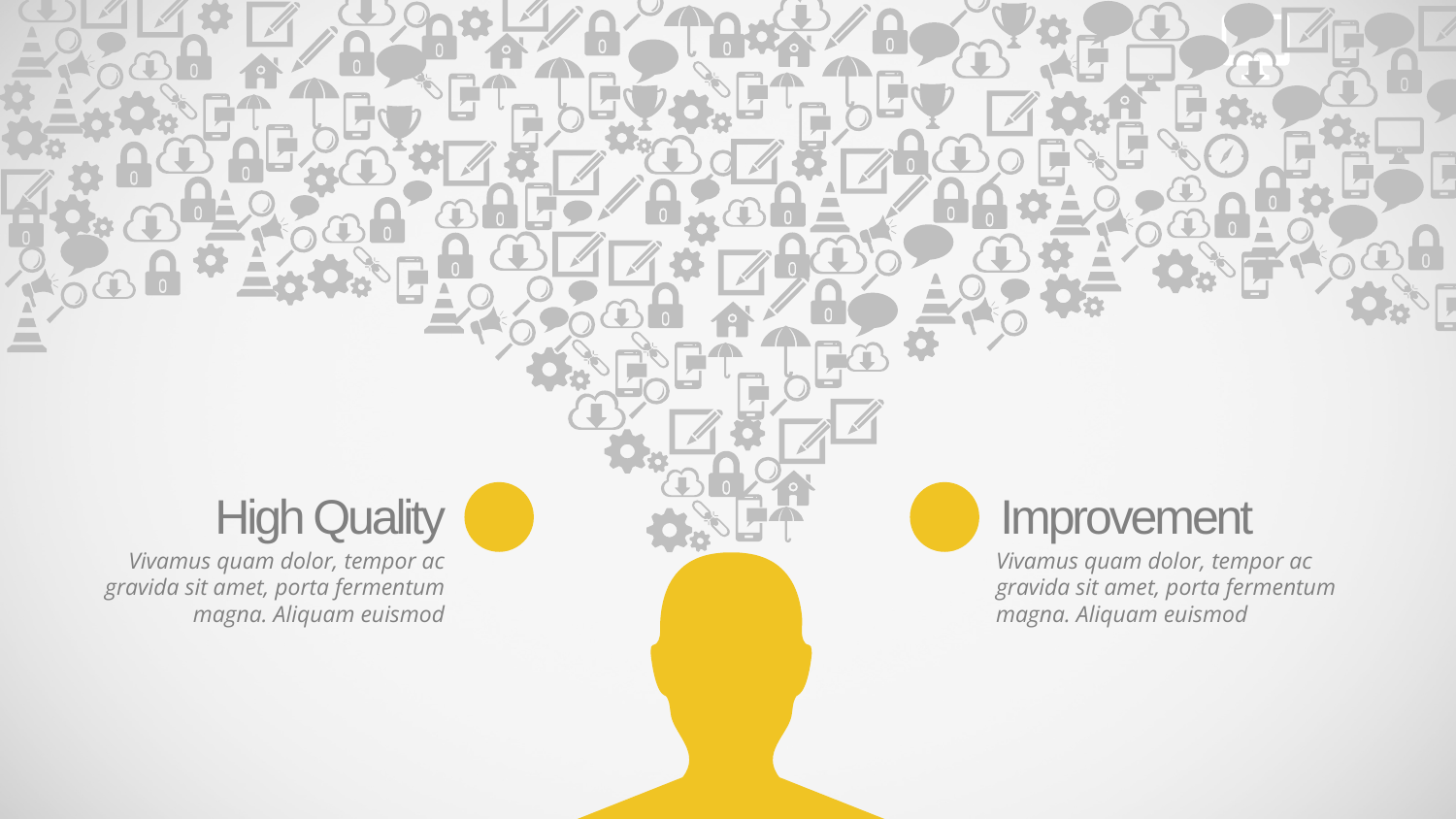

High Quality

Improvement

Vivamus quam dolor, tempor ac gravida sit amet, porta fermentum magna. Aliquam euismod
Vivamus quam dolor, tempor ac gravida sit amet, porta fermentum magna. Aliquam euismod